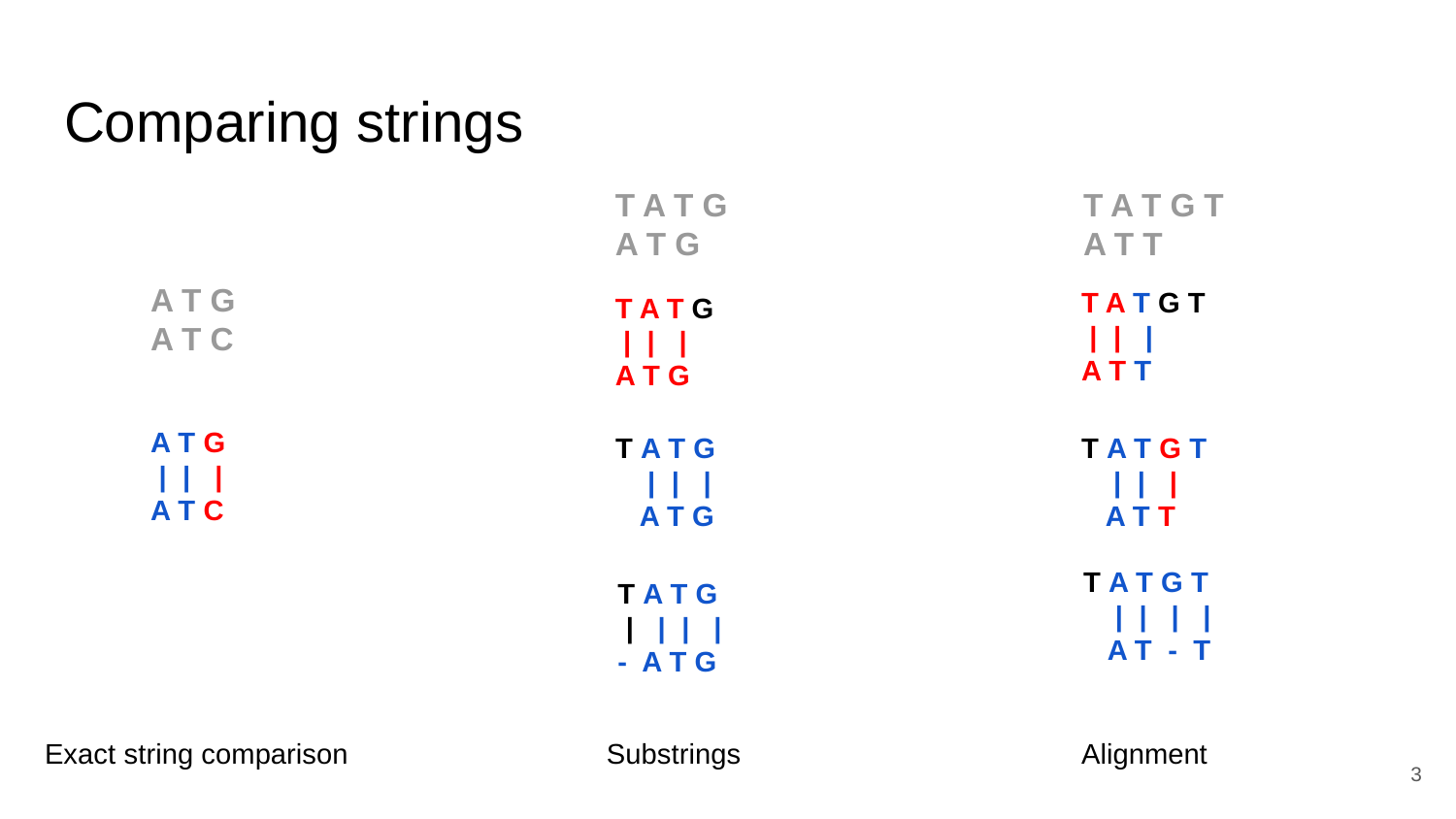

# Comparing strings
T A T G
A T G
T A T G T
A T T
A T G
A T C
T A T G T
 |  |   |
A T T

T A T G
 |  |   |
A T G
A T G
 |  |   |
A T C
T A T G
    |  |   |
   A T G

T A T G T
    |  |   |
   A T T
T A T G T
    |  |   |   |
   A T  -  T
T A T G
 |   |  |   |
-  A T G
Exact string comparison
Substrings
Alignment
3